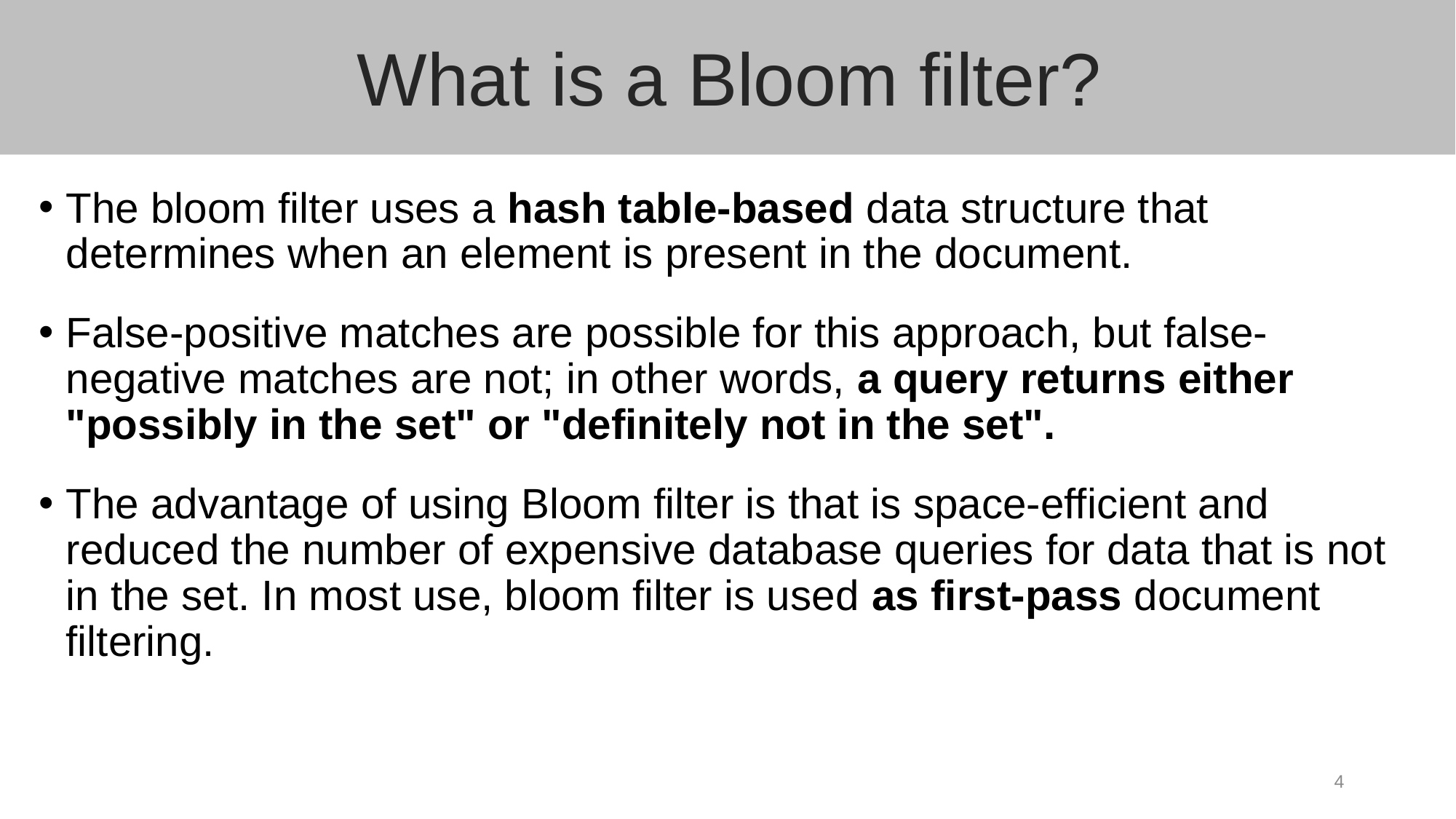

What is a Bloom filter?
The bloom filter uses a hash table-based data structure that determines when an element is present in the document.
False-positive matches are possible for this approach, but false-negative matches are not; in other words, a query returns either "possibly in the set" or "definitely not in the set".
The advantage of using Bloom filter is that is space-efficient and reduced the number of expensive database queries for data that is not in the set. In most use, bloom filter is used as first-pass document filtering.

4